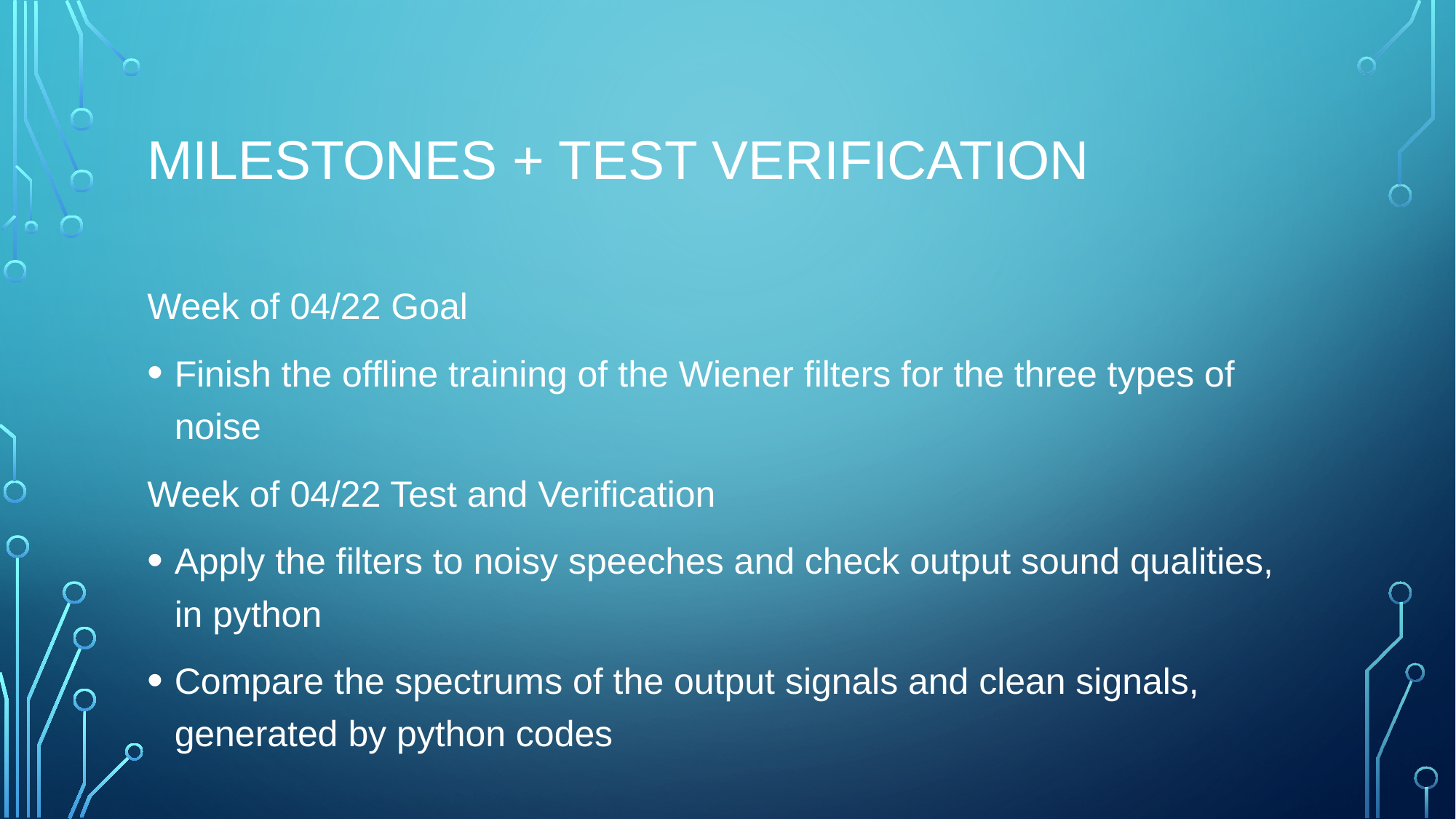

# Milestones + TEST Verification
Week of 04/22 Goal
Finish the offline training of the Wiener filters for the three types of noise
Week of 04/22 Test and Verification
Apply the filters to noisy speeches and check output sound qualities, in python
Compare the spectrums of the output signals and clean signals, generated by python codes